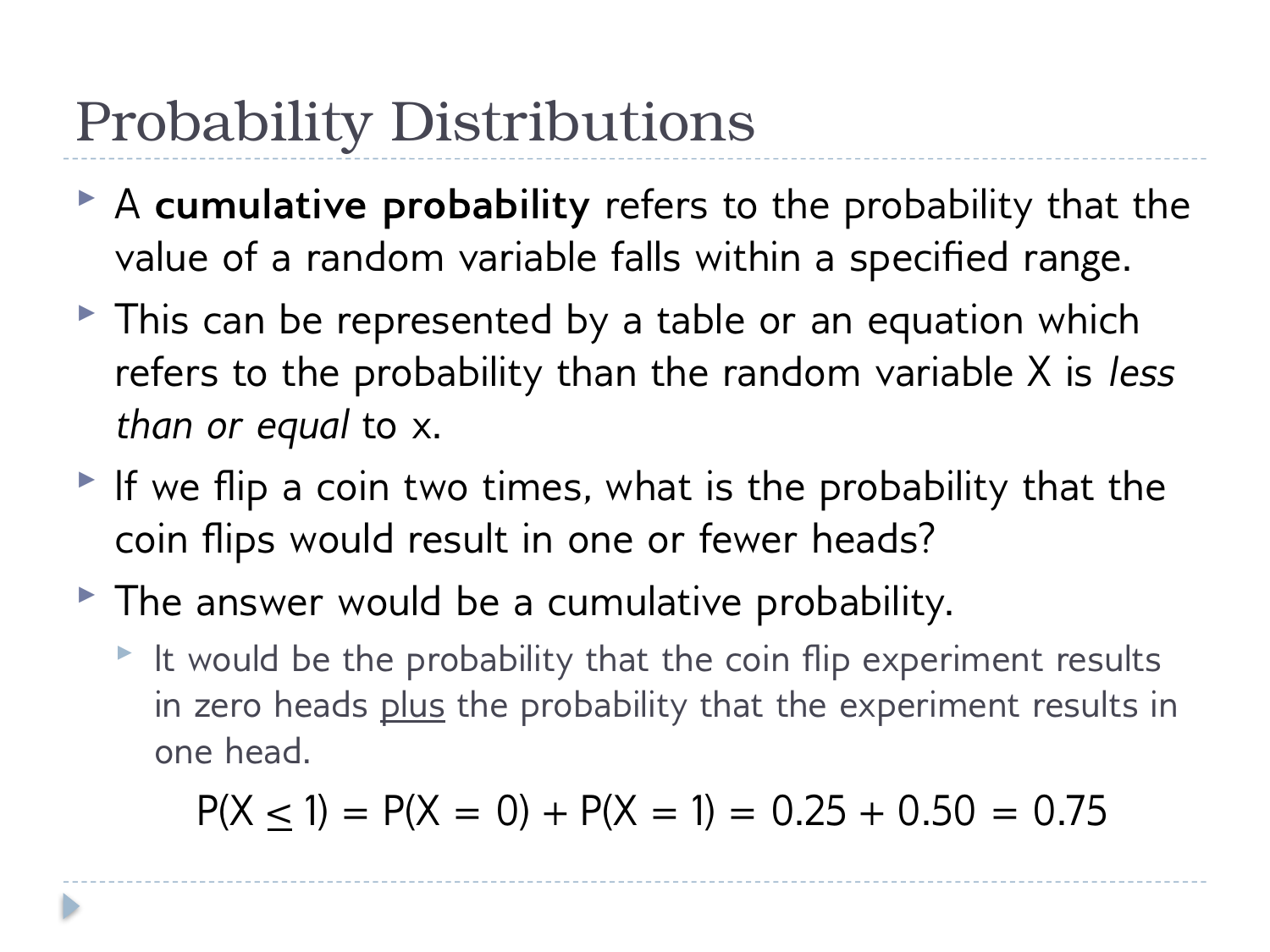

# Probability Distributions
A cumulative probability refers to the probability that the value of a random variable falls within a specified range.
This can be represented by a table or an equation which refers to the probability than the random variable X is less than or equal to x.
If we flip a coin two times, what is the probability that the coin flips would result in one or fewer heads?
The answer would be a cumulative probability.
It would be the probability that the coin flip experiment results in zero heads plus the probability that the experiment results in one head.
	P(X < 1) = P(X = 0) + P(X = 1) = 0.25 + 0.50 = 0.75